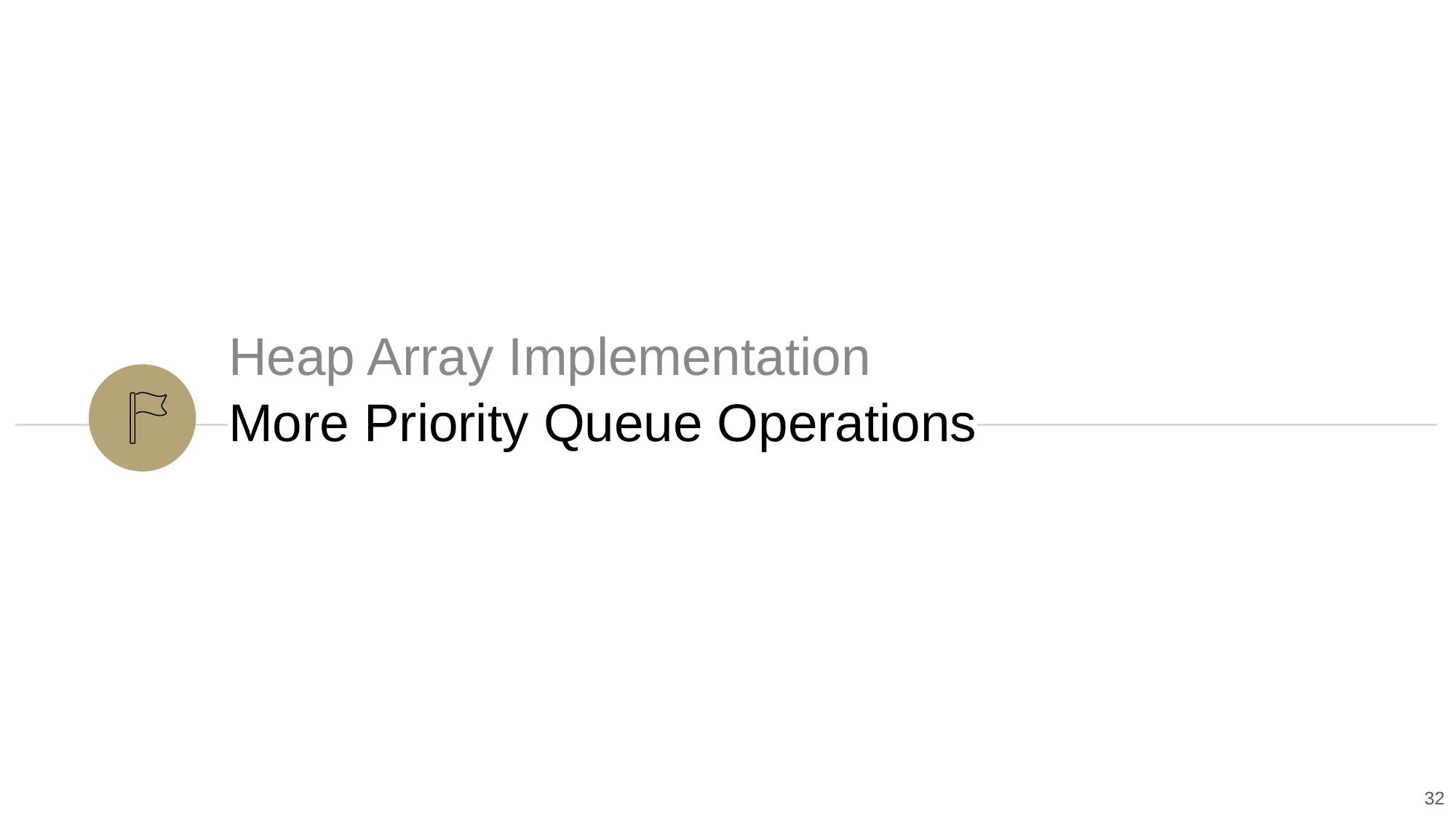

Heap Array Implementation
More Priority Queue Operations